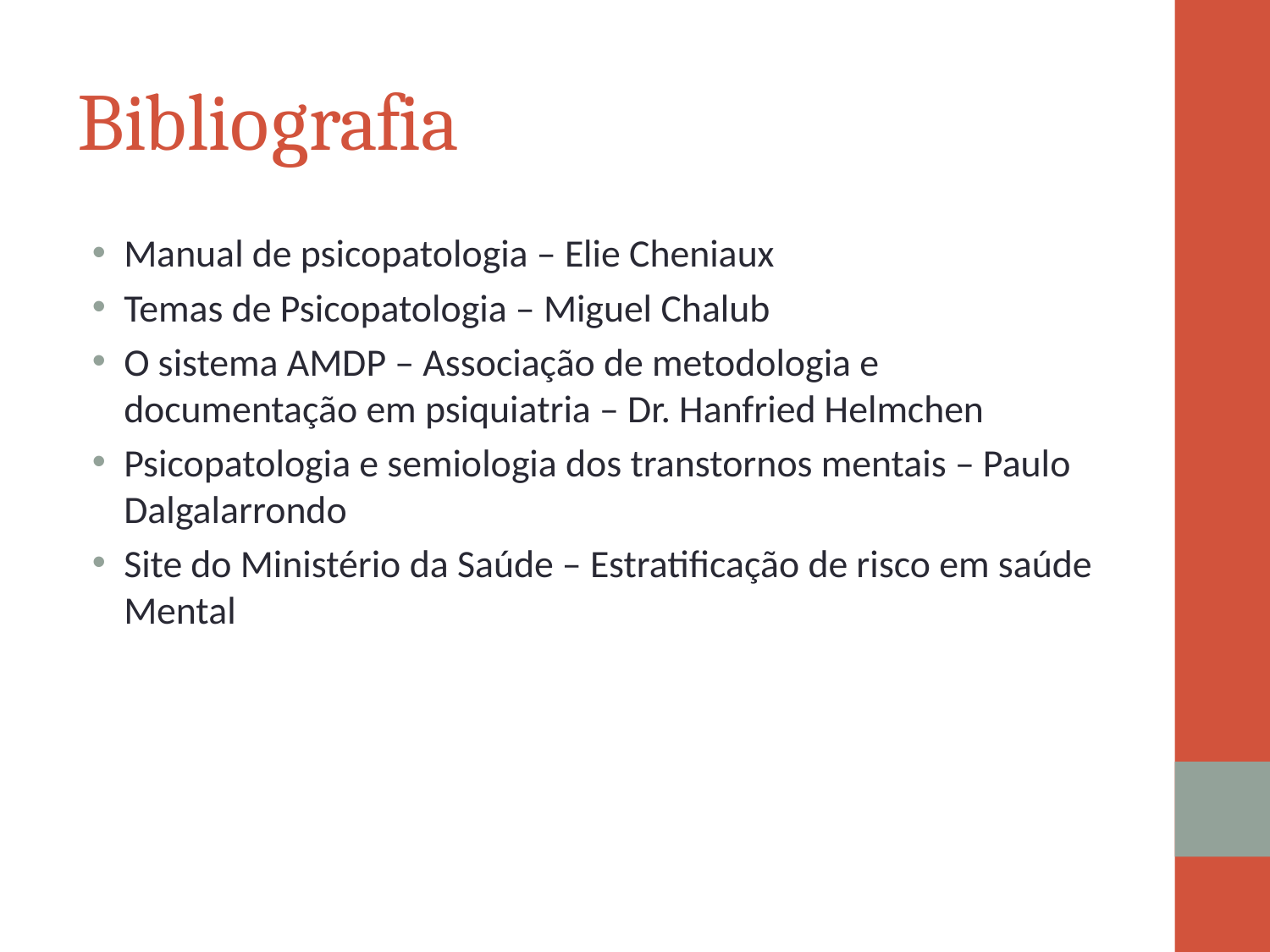

# Bibliografia
Manual de psicopatologia – Elie Cheniaux
Temas de Psicopatologia – Miguel Chalub
O sistema AMDP – Associação de metodologia e documentação em psiquiatria – Dr. Hanfried Helmchen
Psicopatologia e semiologia dos transtornos mentais – Paulo Dalgalarrondo
Site do Ministério da Saúde – Estratificação de risco em saúde Mental